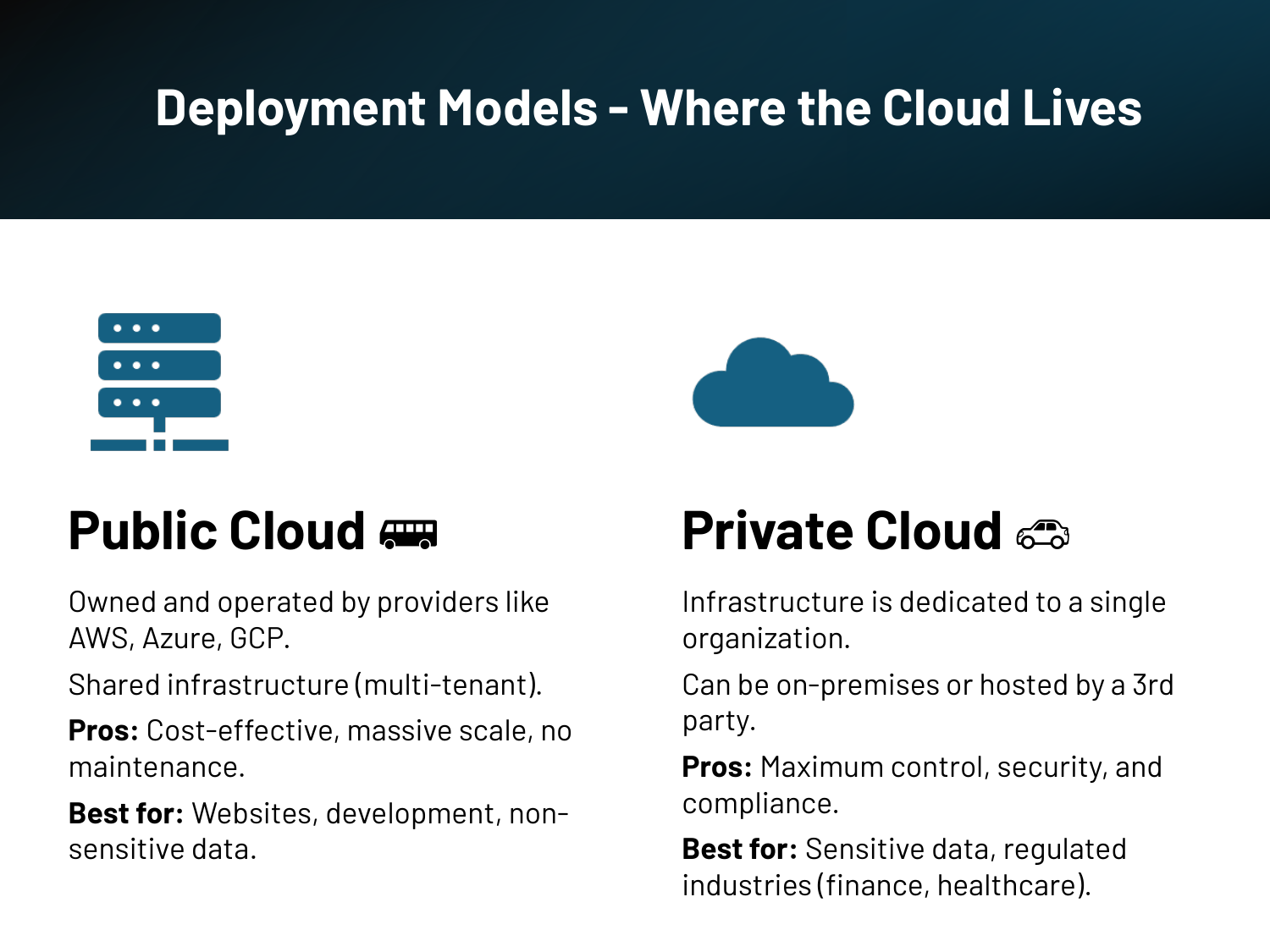

# Deployment Models - Where the Cloud Lives
Public Cloud 🚌
Owned and operated by providers like AWS, Azure, GCP.
Shared infrastructure (multi-tenant).
Pros: Cost-effective, massive scale, no maintenance.
Best for: Websites, development, non-sensitive data.
Private Cloud 🚗
Infrastructure is dedicated to a single organization.
Can be on-premises or hosted by a 3rd party.
Pros: Maximum control, security, and compliance.
Best for: Sensitive data, regulated industries (finance, healthcare).